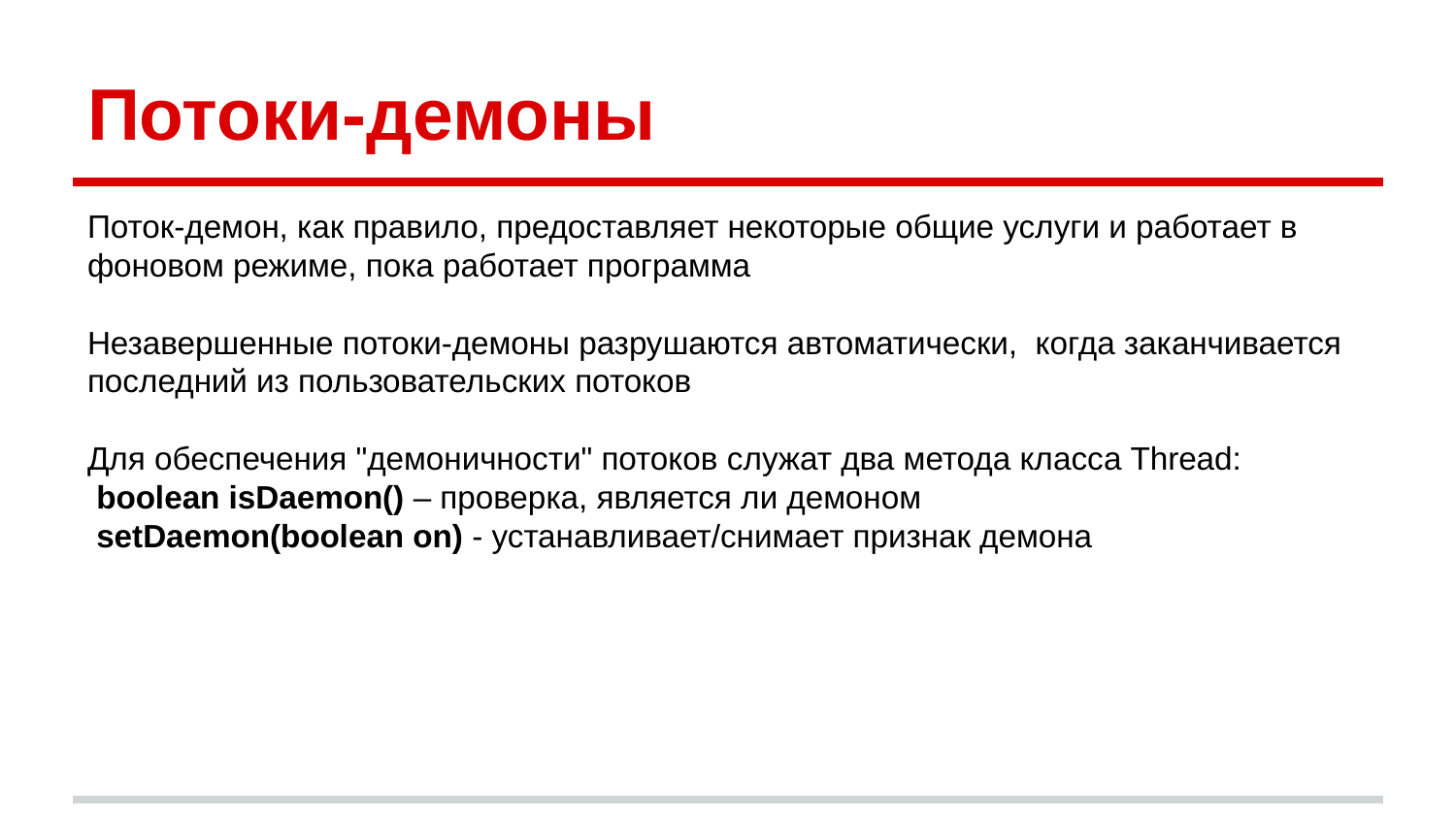

# Потоки-демоны
Поток-демон, как правило, предоставляет некоторые общие услуги и работает в фоновом режиме, пока работает программа

Незавершенные потоки-демоны разрушаются автоматически,  когда заканчивается последний из пользовательских потоков

Для обеспечения "демоничности" потоков служат два метода класса Thread:
 boolean isDaemon() – проверка, является ли демоном
 setDaemon(boolean on) - устанавливает/снимает признак демона